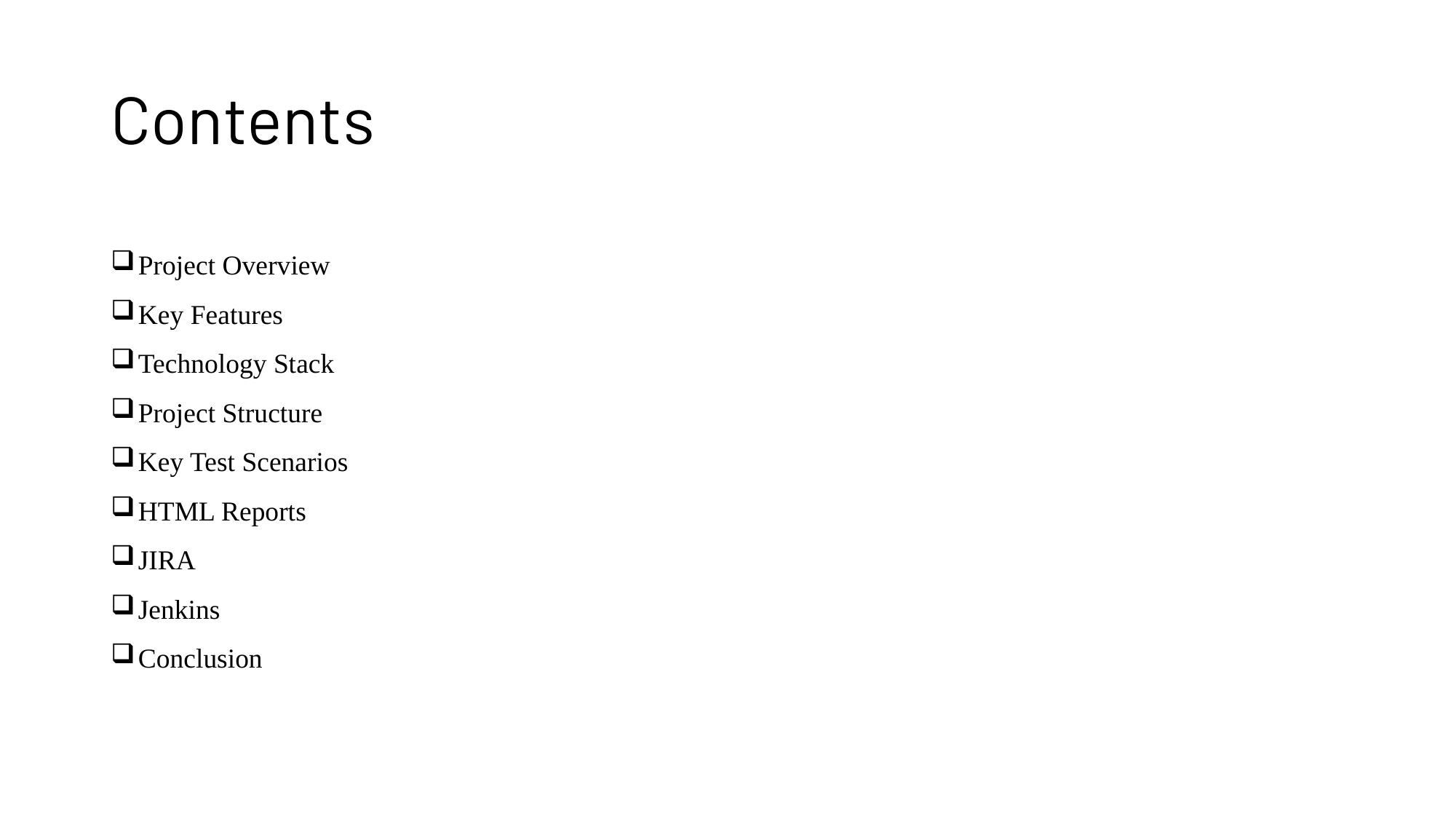

# Contents
Project Overview
Key Features
Technology Stack
Project Structure
Key Test Scenarios
HTML Reports
JIRA
Jenkins
Conclusion